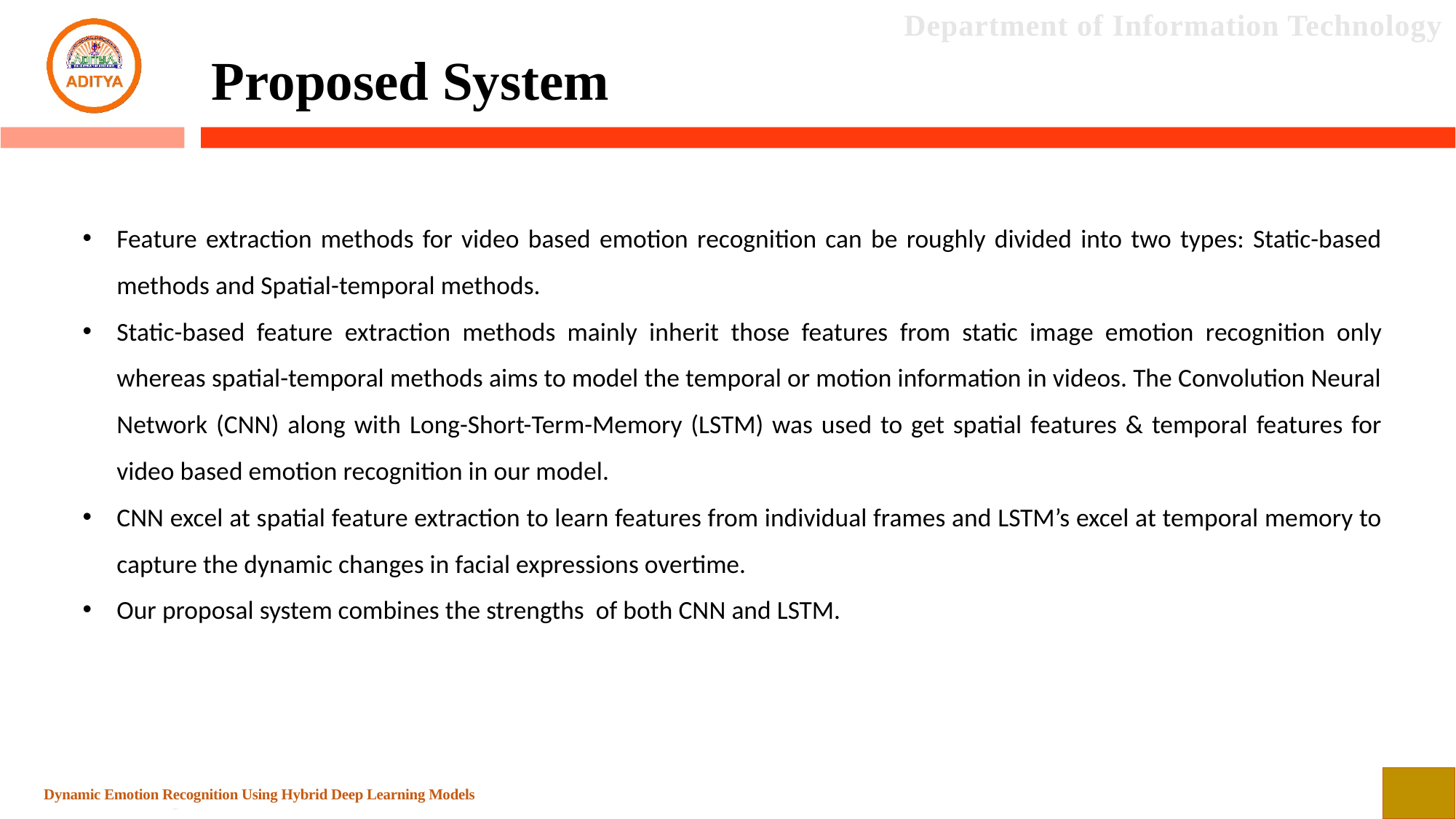

Proposed System
Feature extraction methods for video based emotion recognition can be roughly divided into two types: Static-based methods and Spatial-temporal methods.
Static-based feature extraction methods mainly inherit those features from static image emotion recognition only whereas spatial-temporal methods aims to model the temporal or motion information in videos. The Convolution Neural Network (CNN) along with Long-Short-Term-Memory (LSTM) was used to get spatial features & temporal features for video based emotion recognition in our model.
CNN excel at spatial feature extraction to learn features from individual frames and LSTM’s excel at temporal memory to capture the dynamic changes in facial expressions overtime.
Our proposal system combines the strengths  of both CNN and LSTM.
7
Dynamic Emotion Recognition Using Hybrid Deep Learning Models